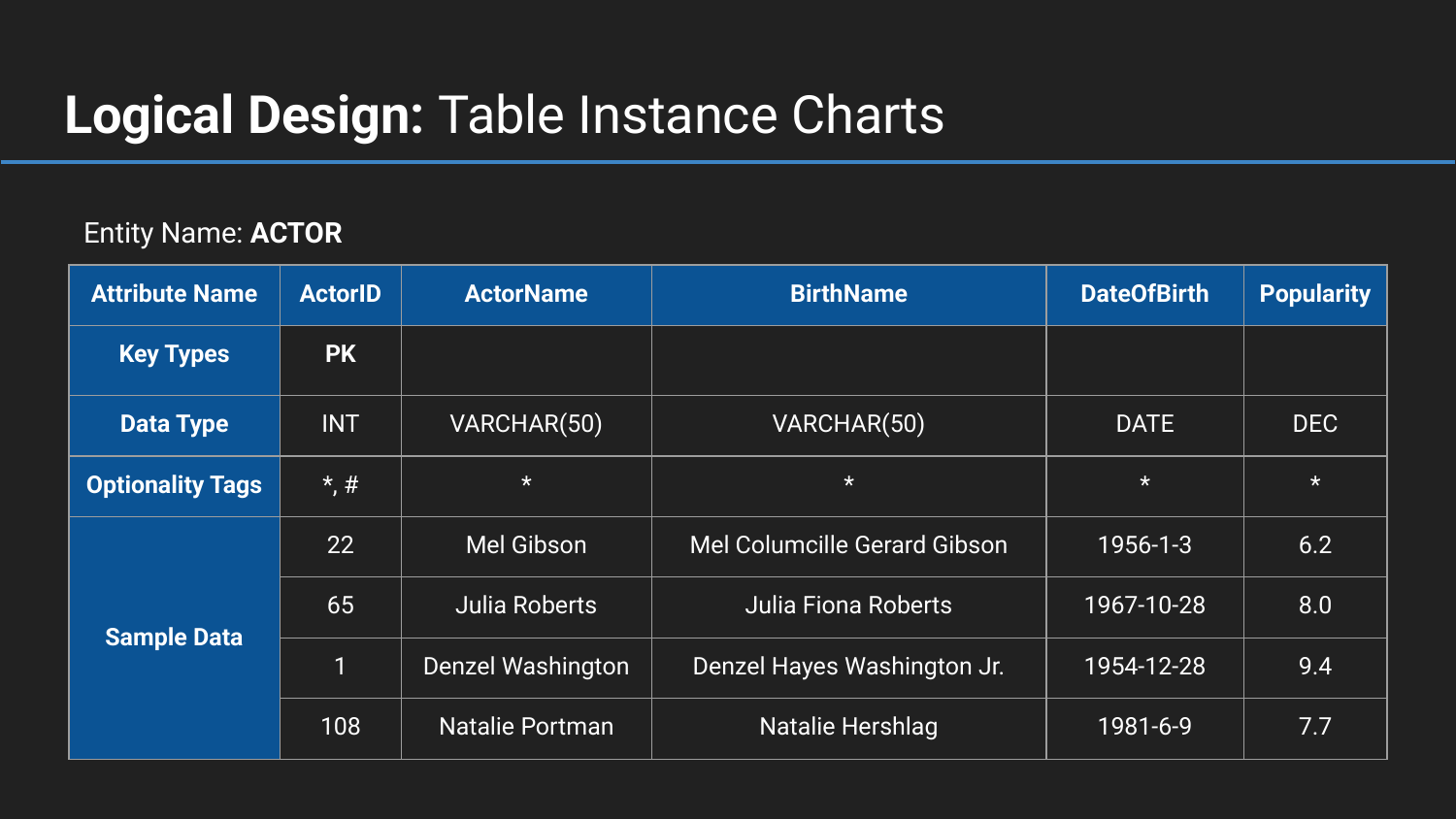

# Logical Design: Table Instance Charts
Entity Name: ACTOR
| Attribute Name | ActorID | ActorName | BirthName | DateOfBirth | Popularity |
| --- | --- | --- | --- | --- | --- |
| Key Types | PK |  |  |  |  |
| Data Type | INT | VARCHAR(50) | VARCHAR(50) | DATE | DEC |
| Optionality Tags | \*, # | \* | \* | \* | \* |
| Sample Data | 22 | Mel Gibson | Mel Columcille Gerard Gibson | 1956-1-3 | 6.2 |
|  | 65 | Julia Roberts | Julia Fiona Roberts | 1967-10-28 | 8.0 |
|  | 1 | Denzel Washington | Denzel Hayes Washington Jr. | 1954-12-28 | 9.4 |
|  | 108 | Natalie Portman | Natalie Hershlag | 1981-6-9 | 7.7 |